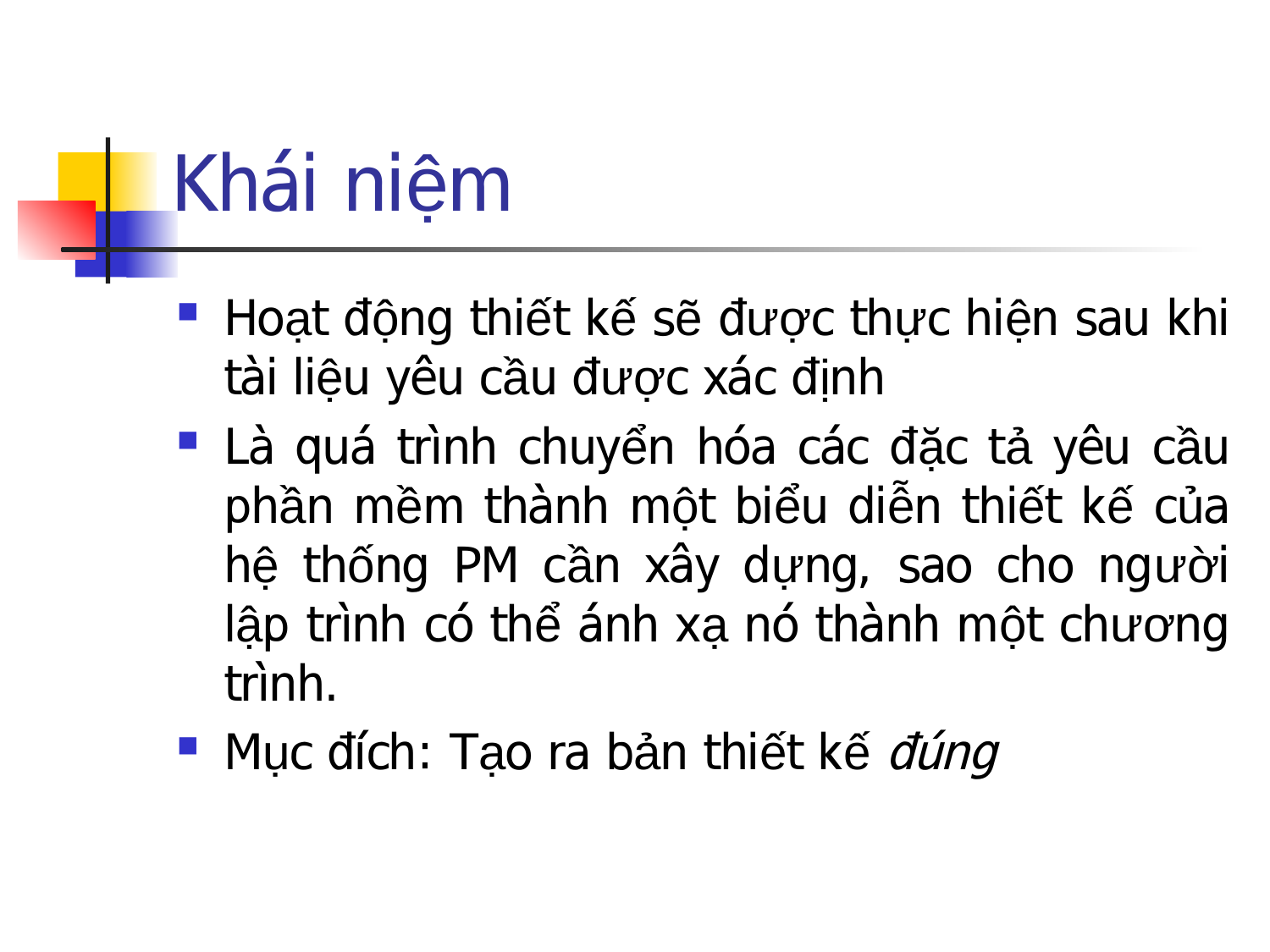

# Khái niệm
Hoạt động thiết kế sẽ được thực hiện sau khi tài liệu yêu cầu được xác định
Là quá trình chuyển hóa các đặc tả yêu cầu phần mềm thành một biểu diễn thiết kế của hệ thống PM cần xây dựng, sao cho người lập trình có thể ánh xạ nó thành một chương trình.
Mục đích: Tạo ra bản thiết kế đúng